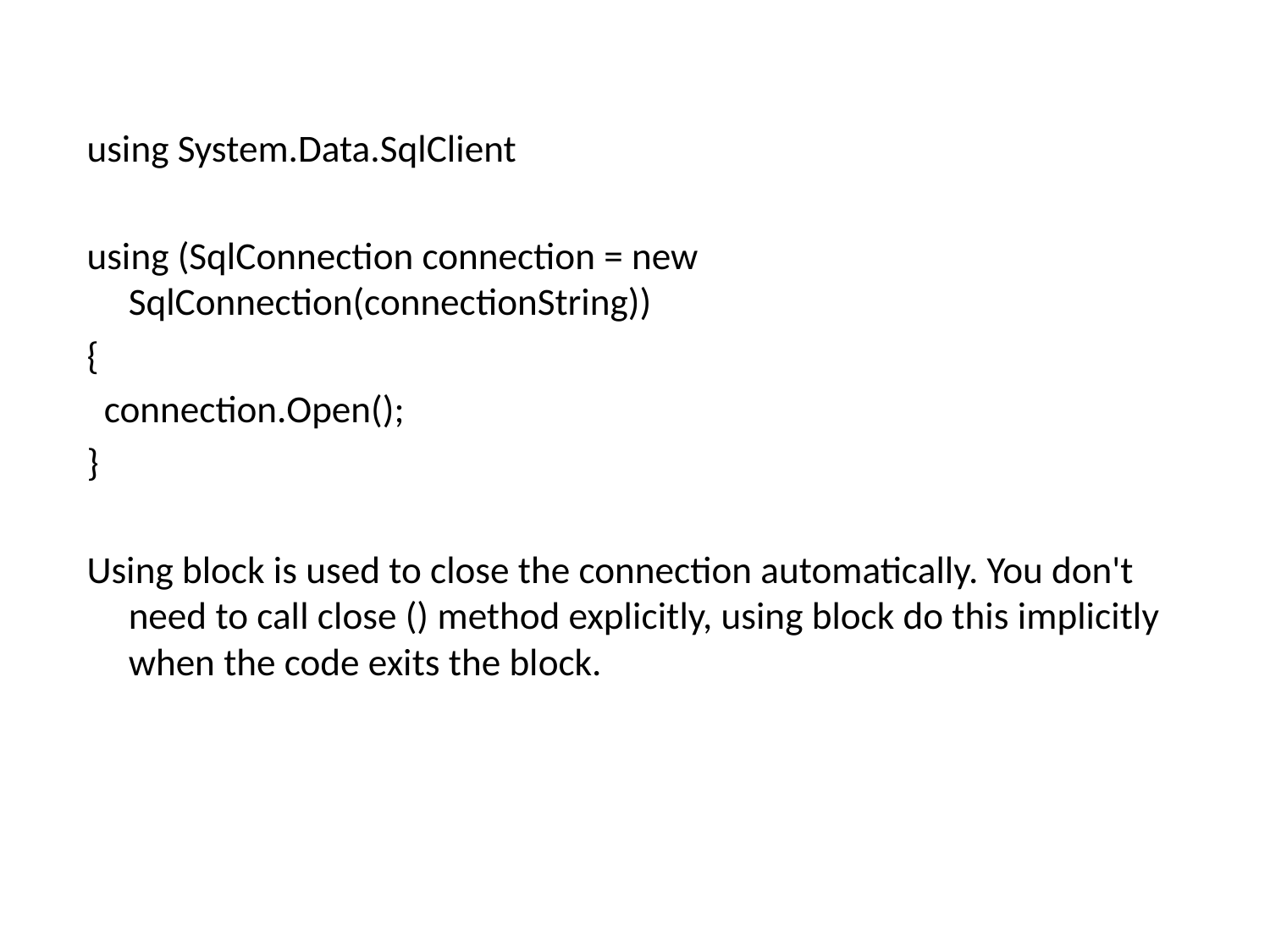

using System.Data.SqlClient

using (SqlConnection connection = new SqlConnection(connectionString))
{
  connection.Open();
}

Using block is used to close the connection automatically. You don't need to call close () method explicitly, using block do this implicitly when the code exits the block.